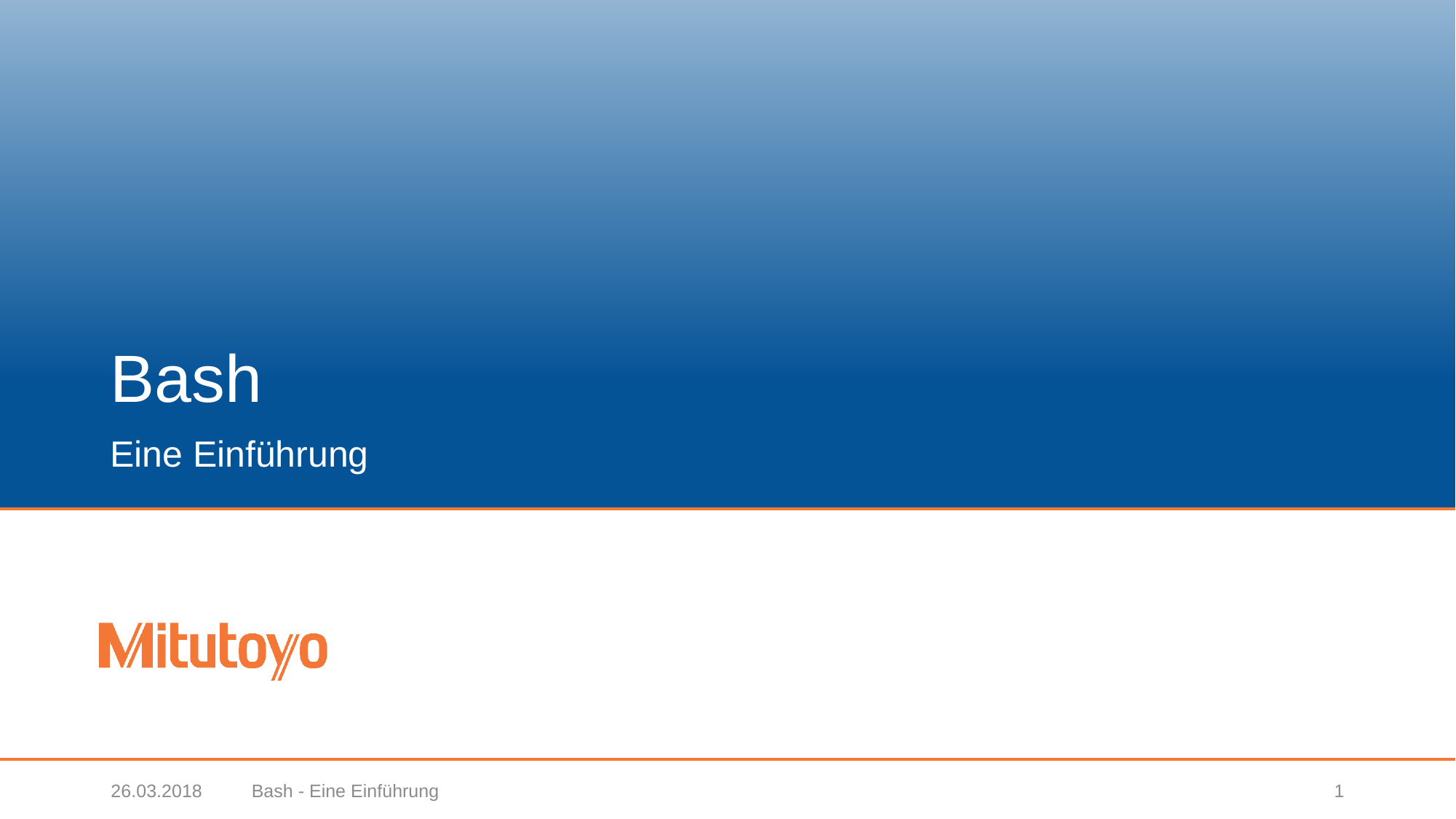

# Bash
Eine Einführung
26.03.2018
Bash - Eine Einführung
1